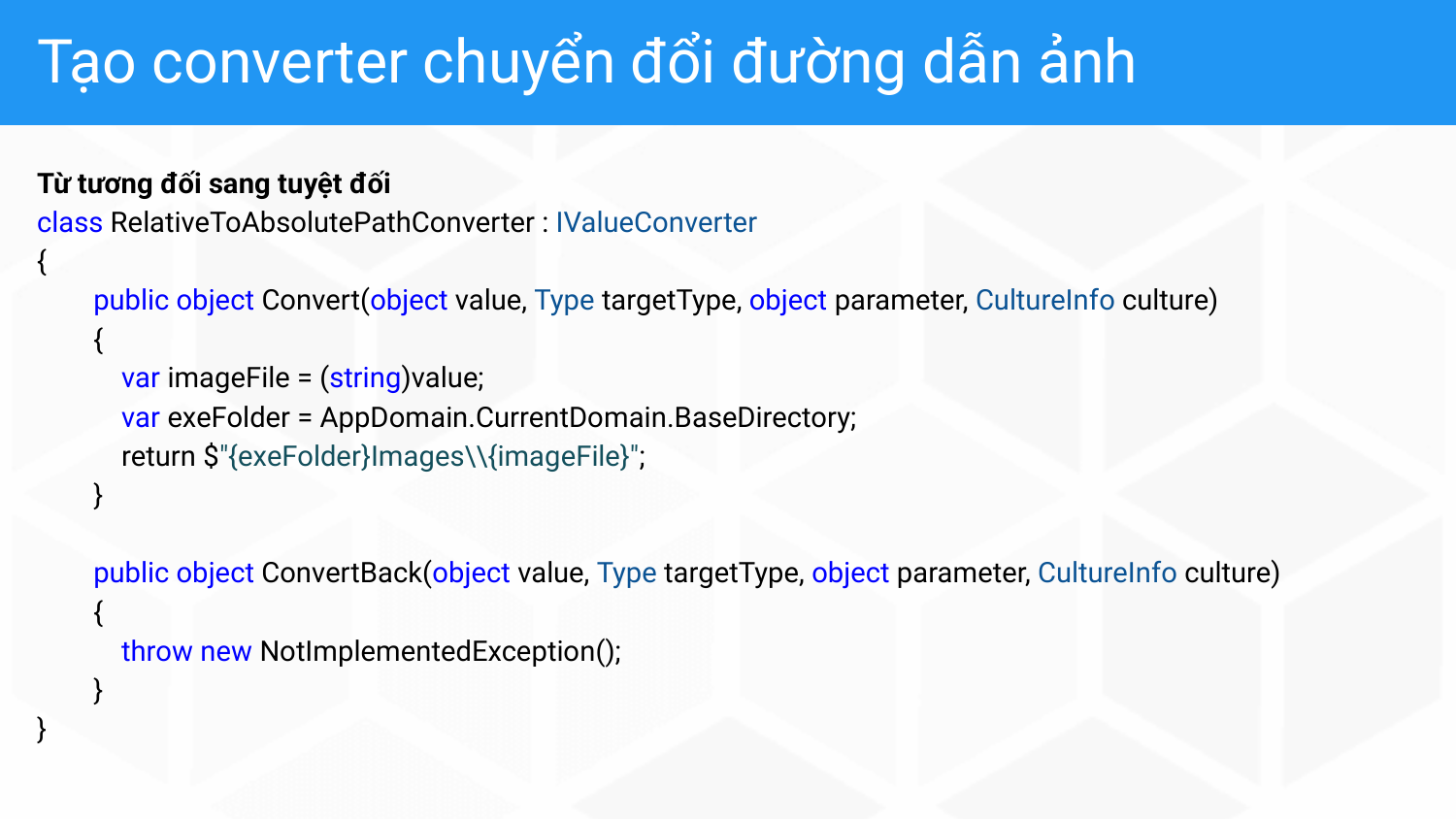

# Tạo converter chuyển đổi đường dẫn ảnh
Từ tương đối sang tuyệt đối
class RelativeToAbsolutePathConverter : IValueConverter
{
        public object Convert(object value, Type targetType, object parameter, CultureInfo culture)
        {
            var imageFile = (string)value;
            var exeFolder = AppDomain.CurrentDomain.BaseDirectory;
            return $"{exeFolder}Images\\{imageFile}";
        }

        public object ConvertBack(object value, Type targetType, object parameter, CultureInfo culture)
        {
            throw new NotImplementedException();
        }
}